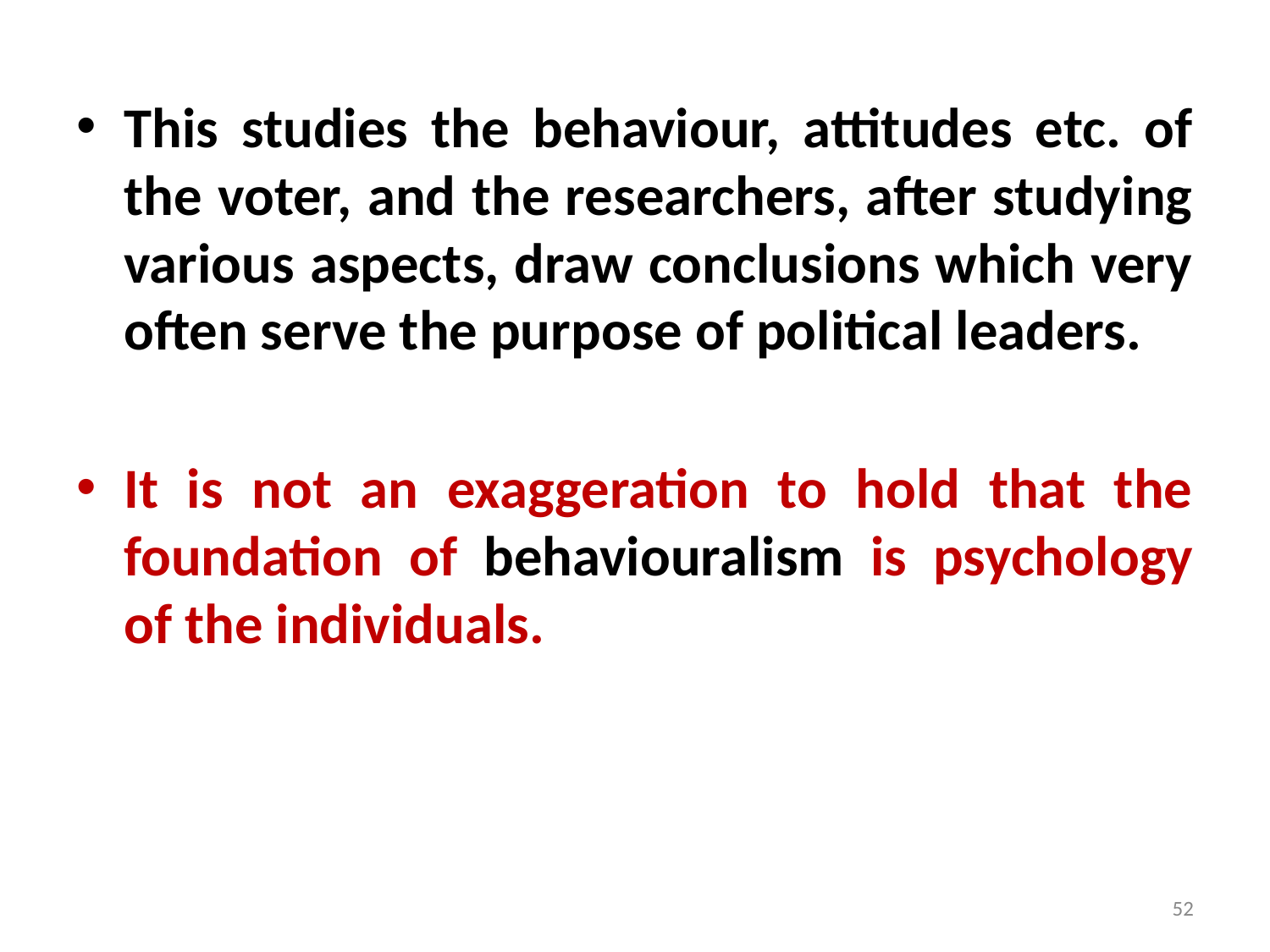

#
This studies the behaviour, attitudes etc. of the voter, and the researchers, after studying various aspects, draw conclusions which very often serve the purpose of political leaders.

It is not an exaggeration to hold that the foundation of behaviouralism is psychology of the individuals.

52